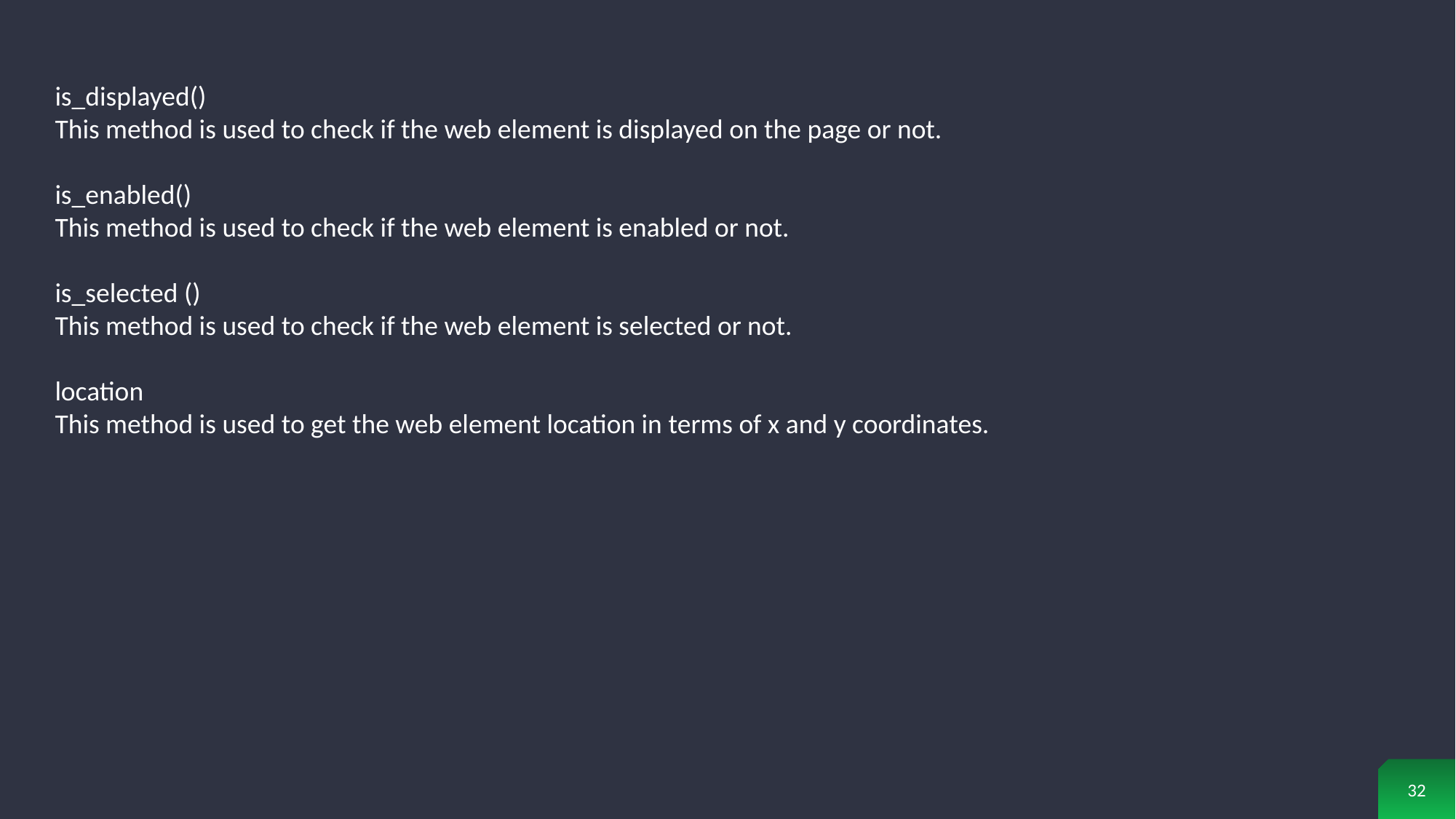

is_displayed()
This method is used to check if the web element is displayed on the page or not.

is_enabled()
This method is used to check if the web element is enabled or not.

is_selected ()
This method is used to check if the web element is selected or not.

location
This method is used to get the web element location in terms of x and y coordinates.
32